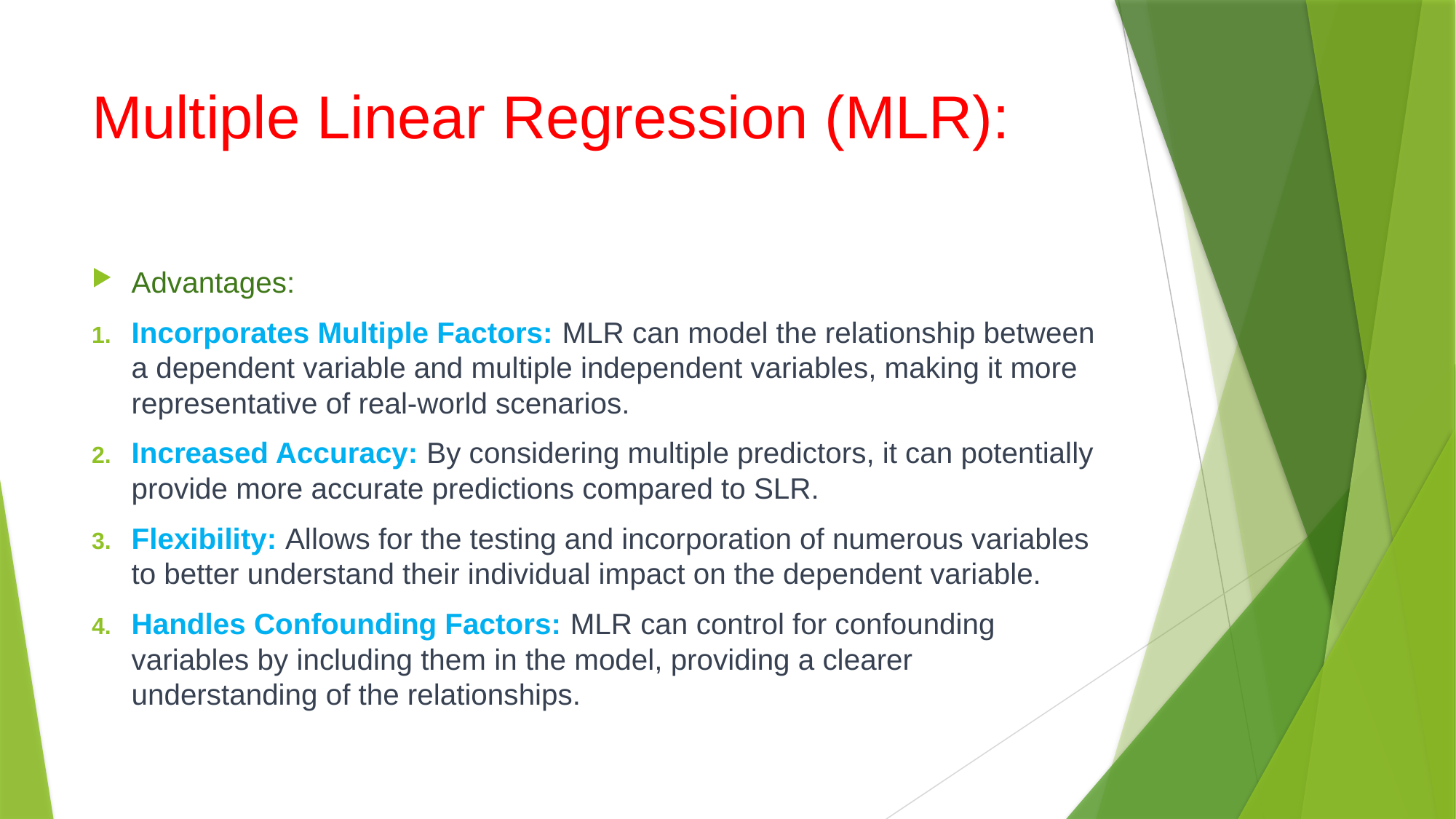

# Multiple Linear Regression (MLR):
Advantages:
Incorporates Multiple Factors: MLR can model the relationship between a dependent variable and multiple independent variables, making it more representative of real-world scenarios.
Increased Accuracy: By considering multiple predictors, it can potentially provide more accurate predictions compared to SLR.
Flexibility: Allows for the testing and incorporation of numerous variables to better understand their individual impact on the dependent variable.
Handles Confounding Factors: MLR can control for confounding variables by including them in the model, providing a clearer understanding of the relationships.